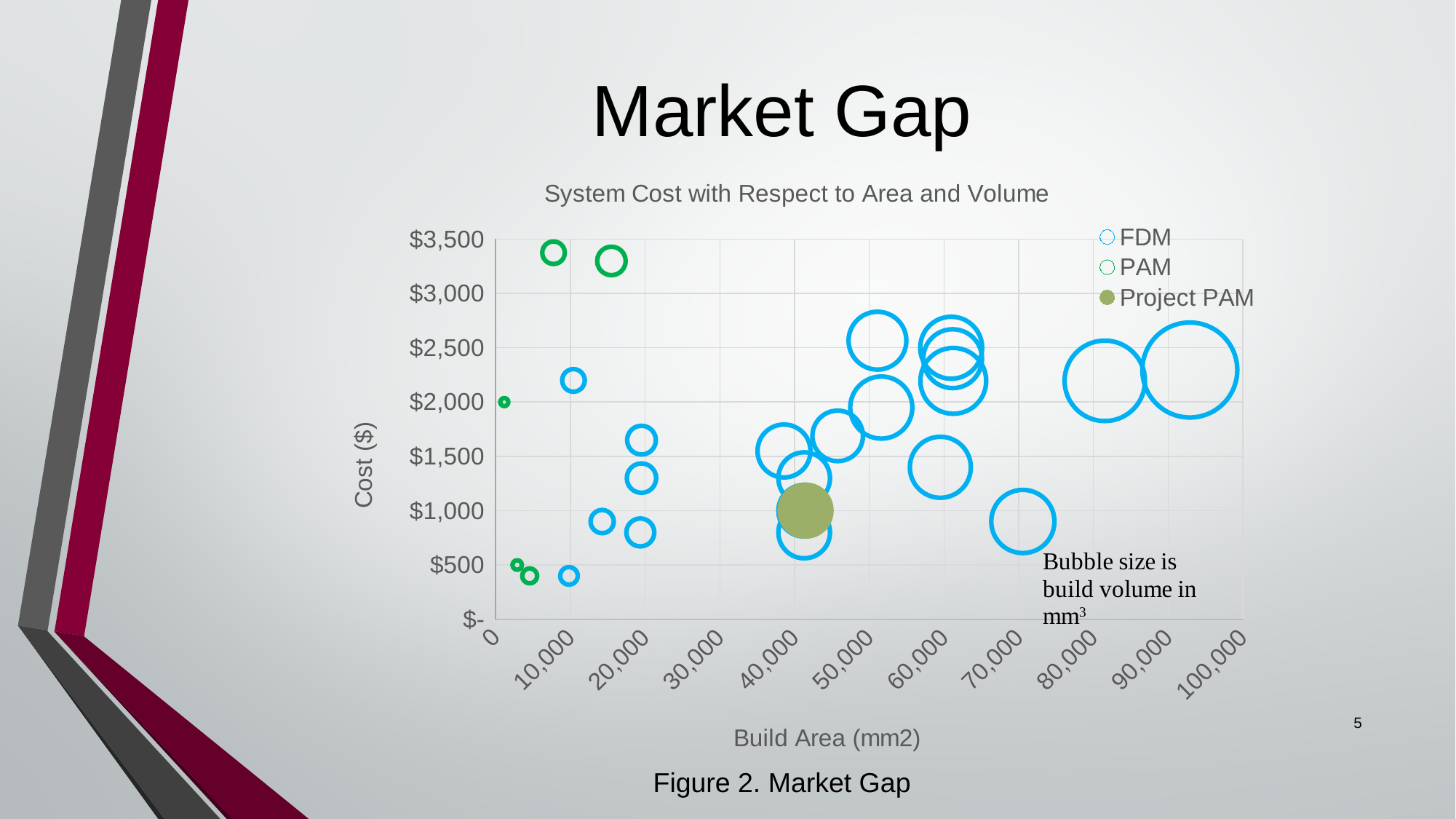

# Market Gap

### Chart: System Cost with Respect to Area and Volume

| Category | FDM | PAM | Project PAM |
|---|---|---|---|
5
Figure 2. Market Gap